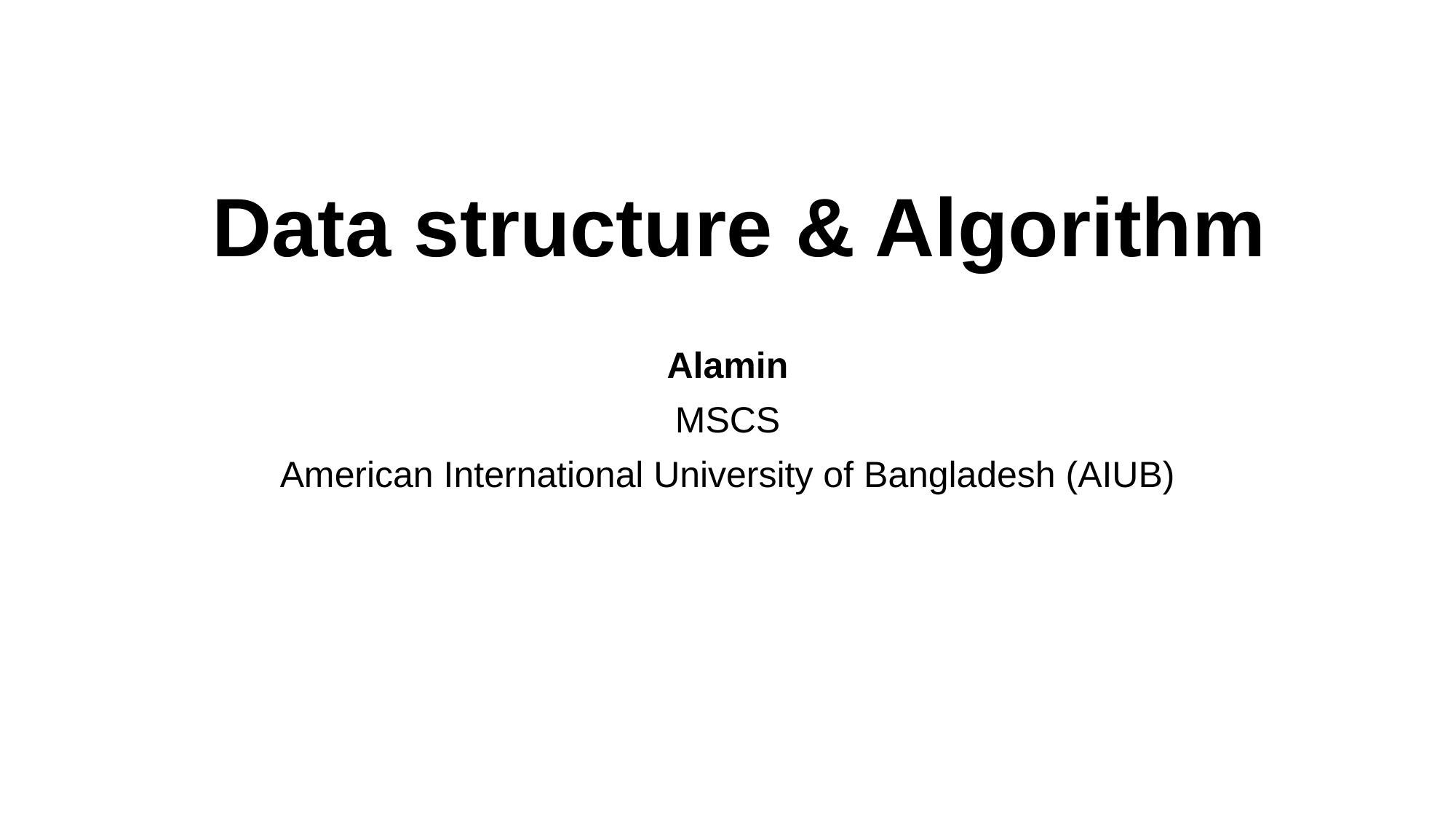

# Data structure & Algorithm
Alamin
MSCS
American International University of Bangladesh (AIUB)